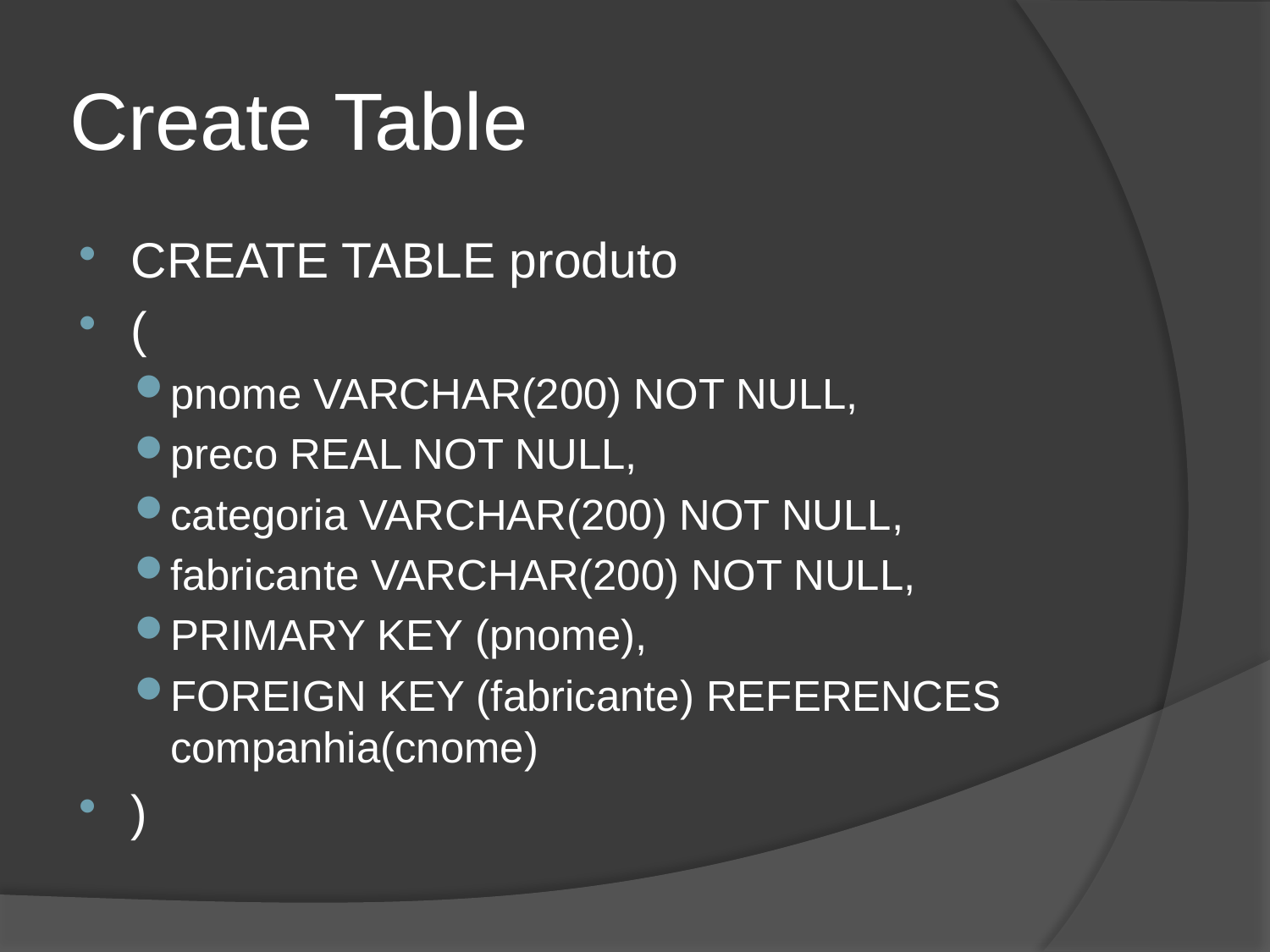

# Create Table
CREATE TABLE produto
(
pnome VARCHAR(200) NOT NULL,
preco REAL NOT NULL,
categoria VARCHAR(200) NOT NULL,
fabricante VARCHAR(200) NOT NULL,
PRIMARY KEY (pnome),
FOREIGN KEY (fabricante) REFERENCES companhia(cnome)
)